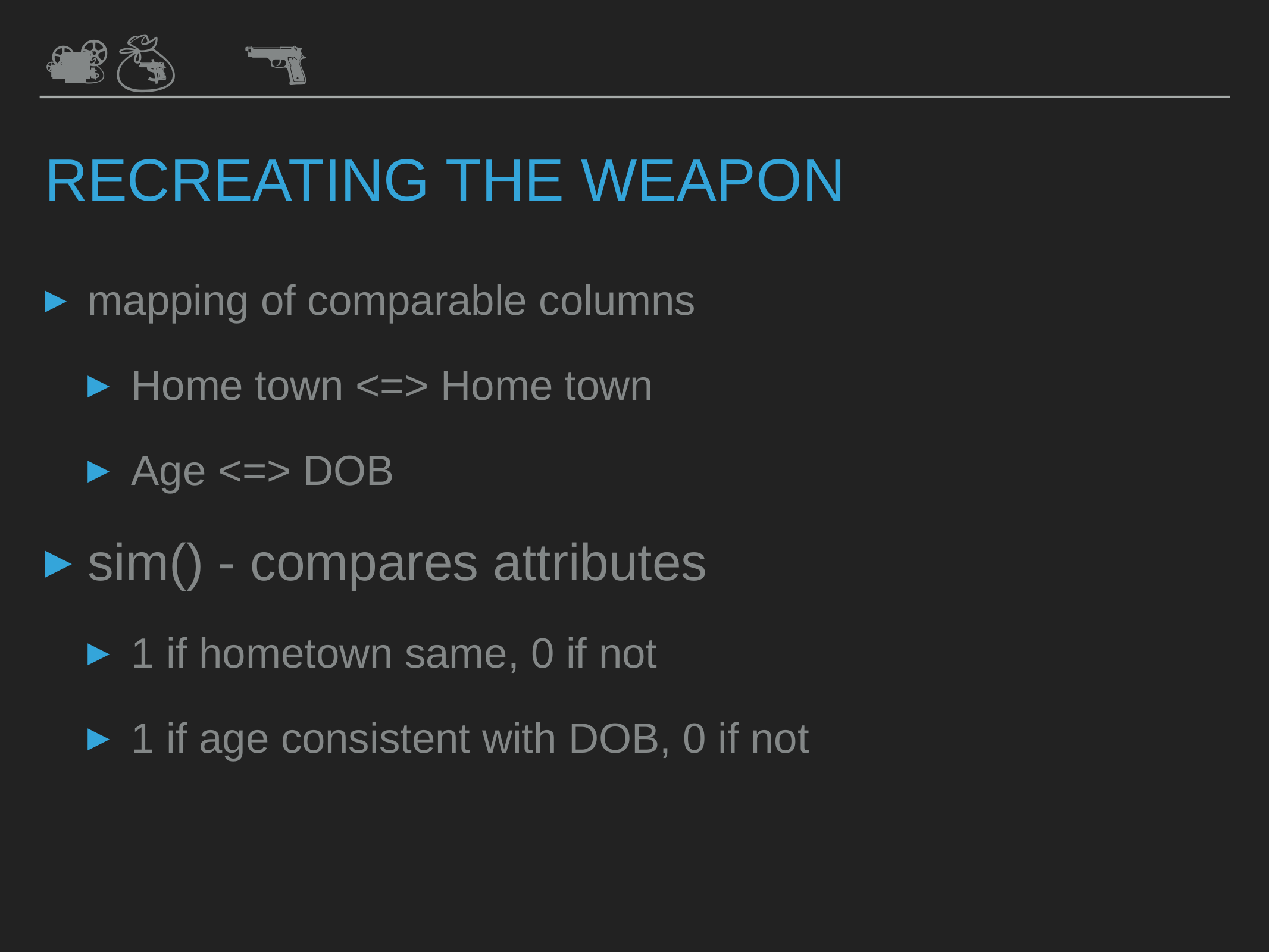

📽💰   🔫
📽💰   🔫
# recreating the weapon
mapping of comparable columns
Home town <=> Home town
Age <=> DOB
sim() - compares attributes
1 if hometown same, 0 if not
1 if age consistent with DOB, 0 if not